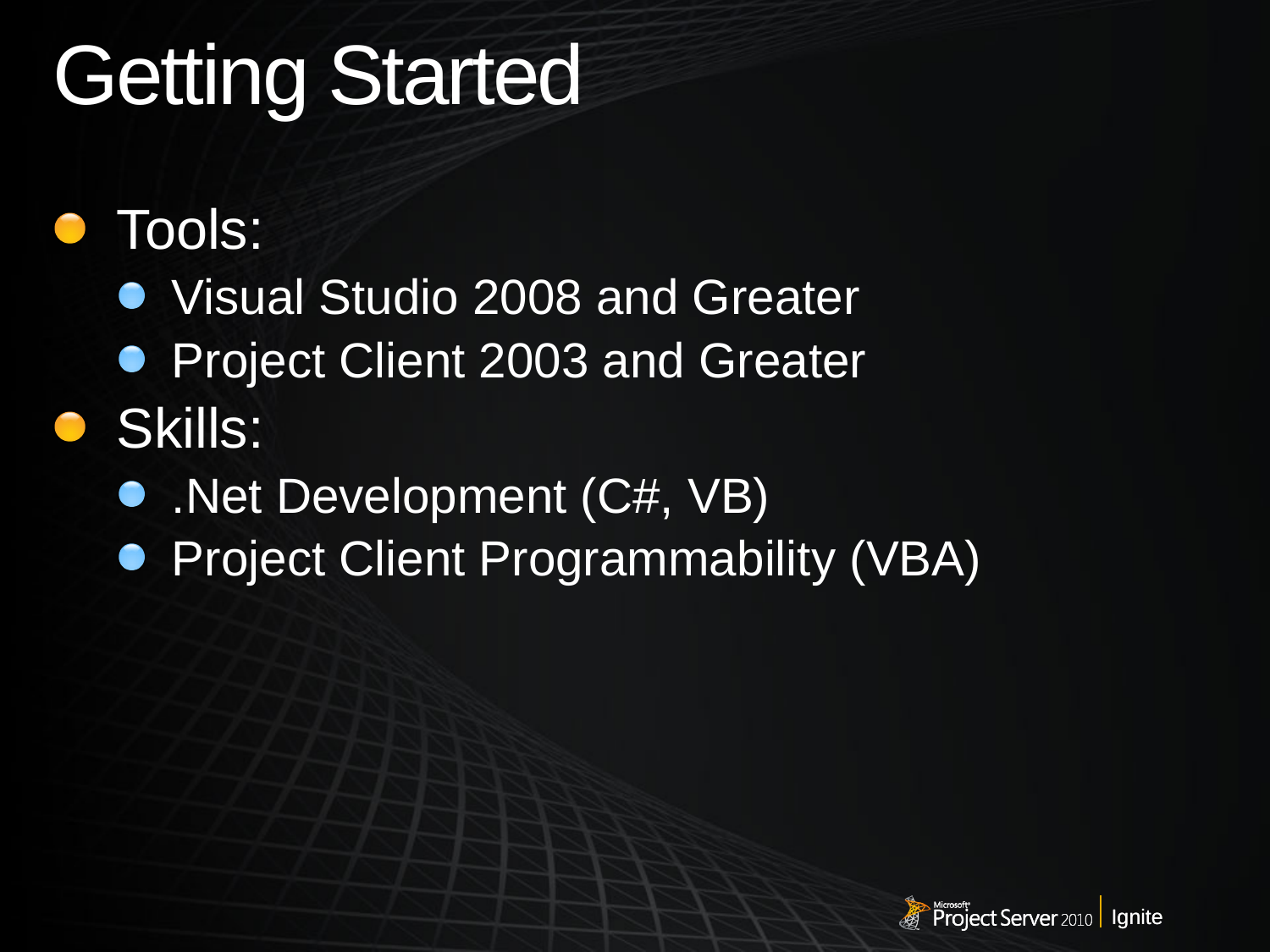

# Getting Started
Tools:
Visual Studio 2008 and Greater
Project Client 2003 and Greater
Skills:
.Net Development (C#, VB)
Project Client Programmability (VBA)